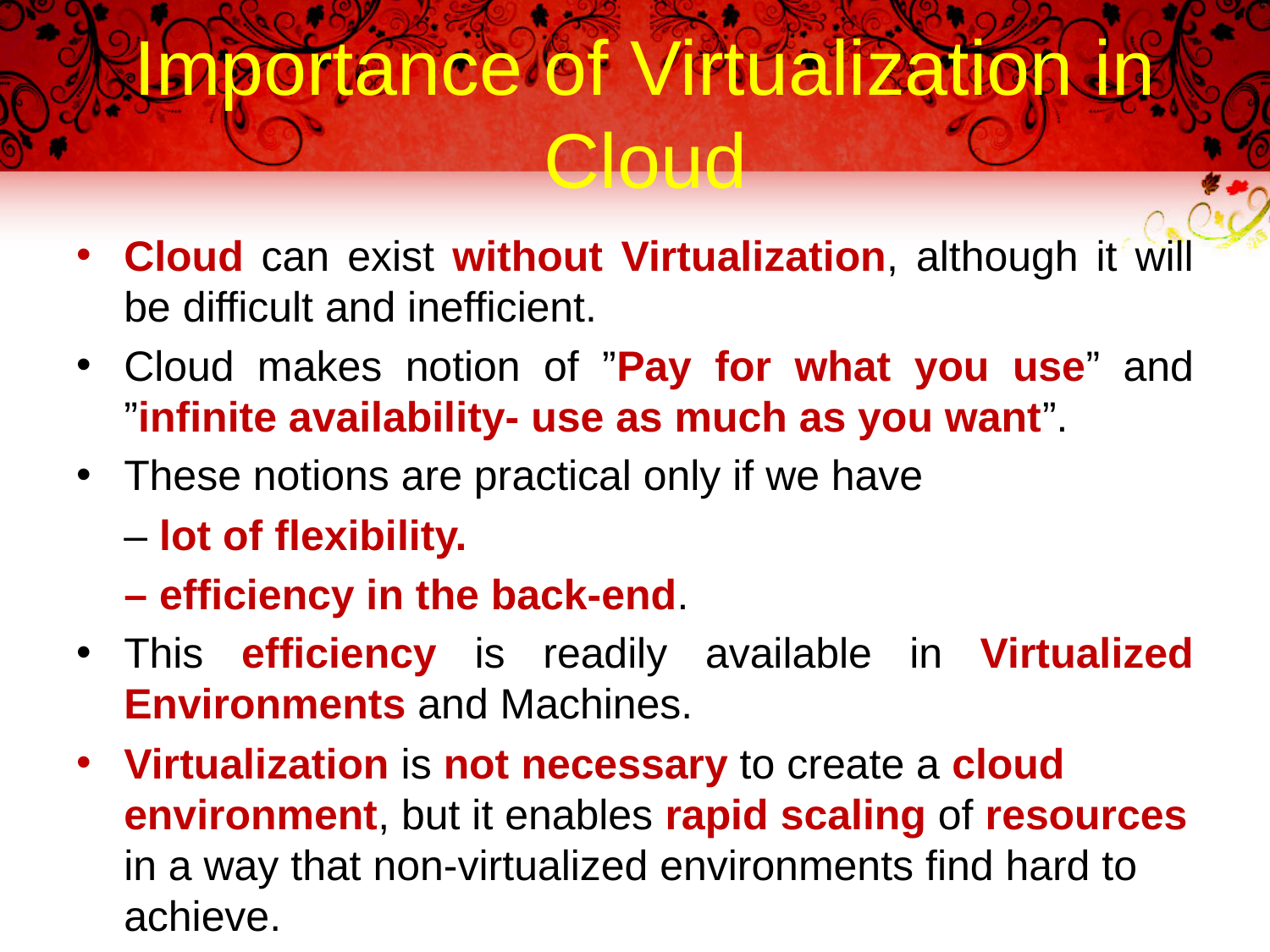

# Importance of Virtualization in Cloud
Cloud can exist without Virtualization, although it will be difficult and inefficient.
Cloud makes notion of ”Pay for what you use” and ”infinite availability- use as much as you want”.
These notions are practical only if we have
	– lot of flexibility.
	– efficiency in the back-end.
This efficiency is readily available in Virtualized Environments and Machines.
Virtualization is not necessary to create a cloud environment, but it enables rapid scaling of resources in a way that non-virtualized environments find hard to achieve.